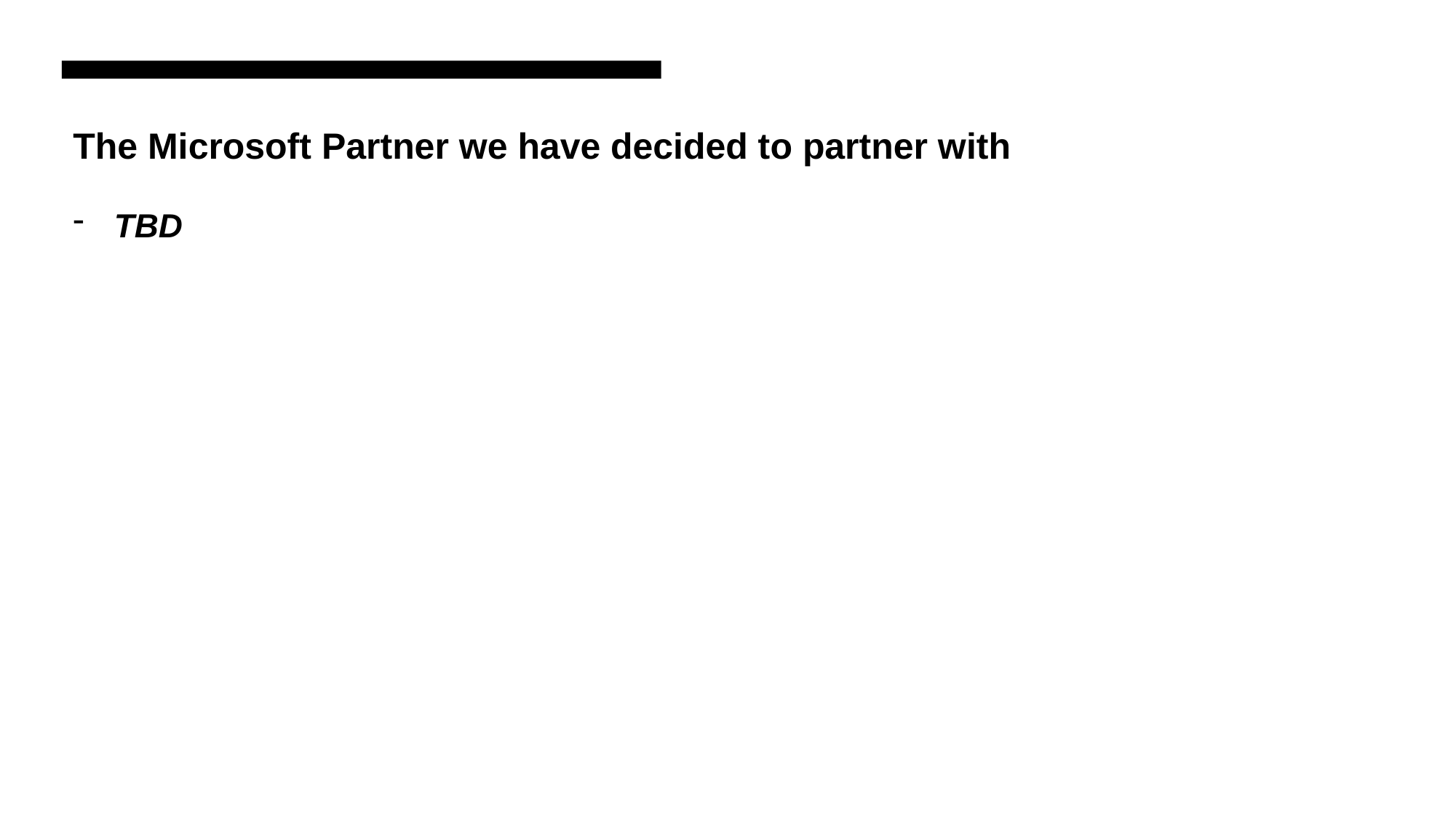

# The Microsoft Partner we have decided to partner with
TBD